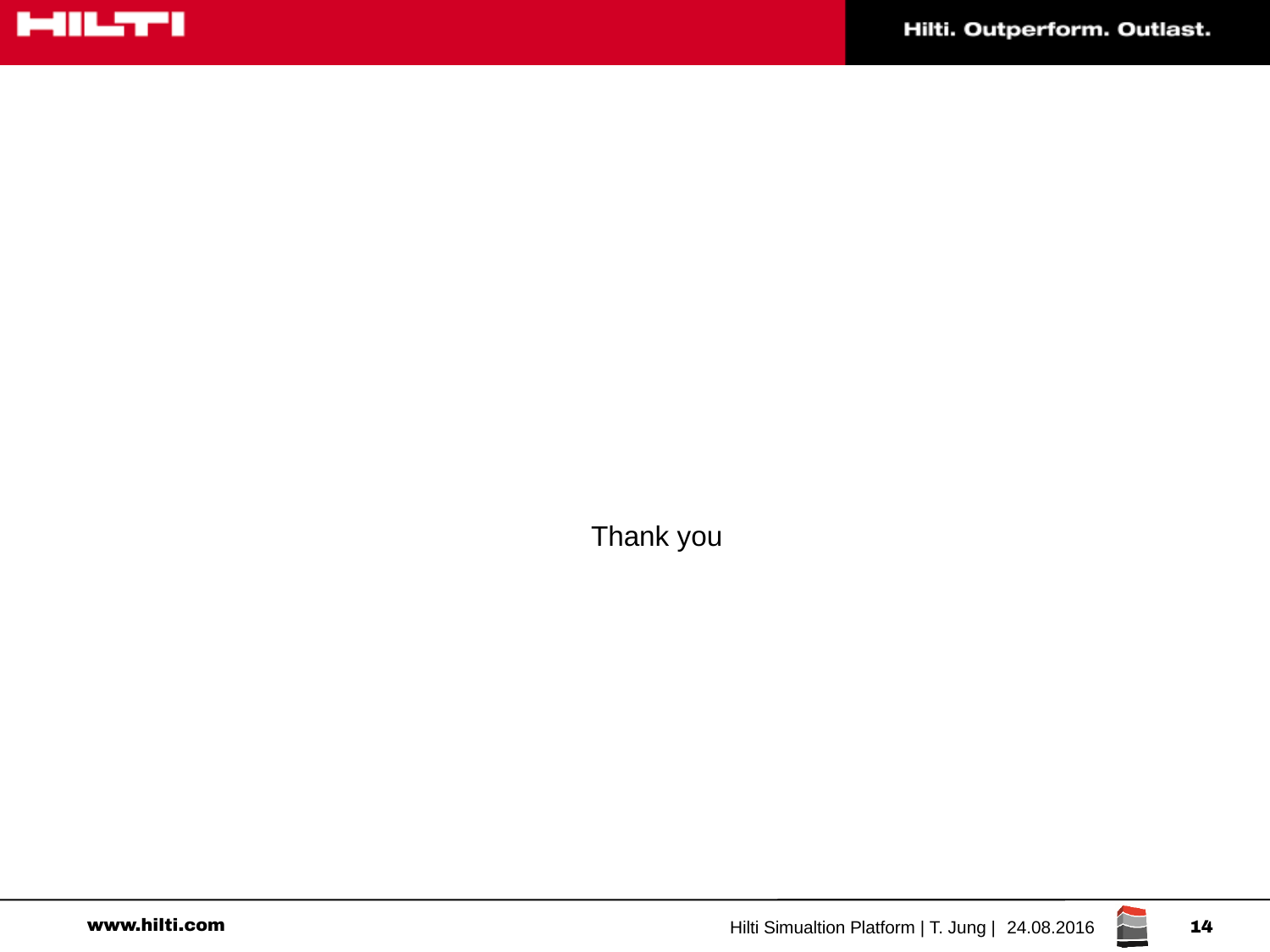

#

				Thank you
14
Hilti Simualtion Platform | T. Jung |
24.08.2016